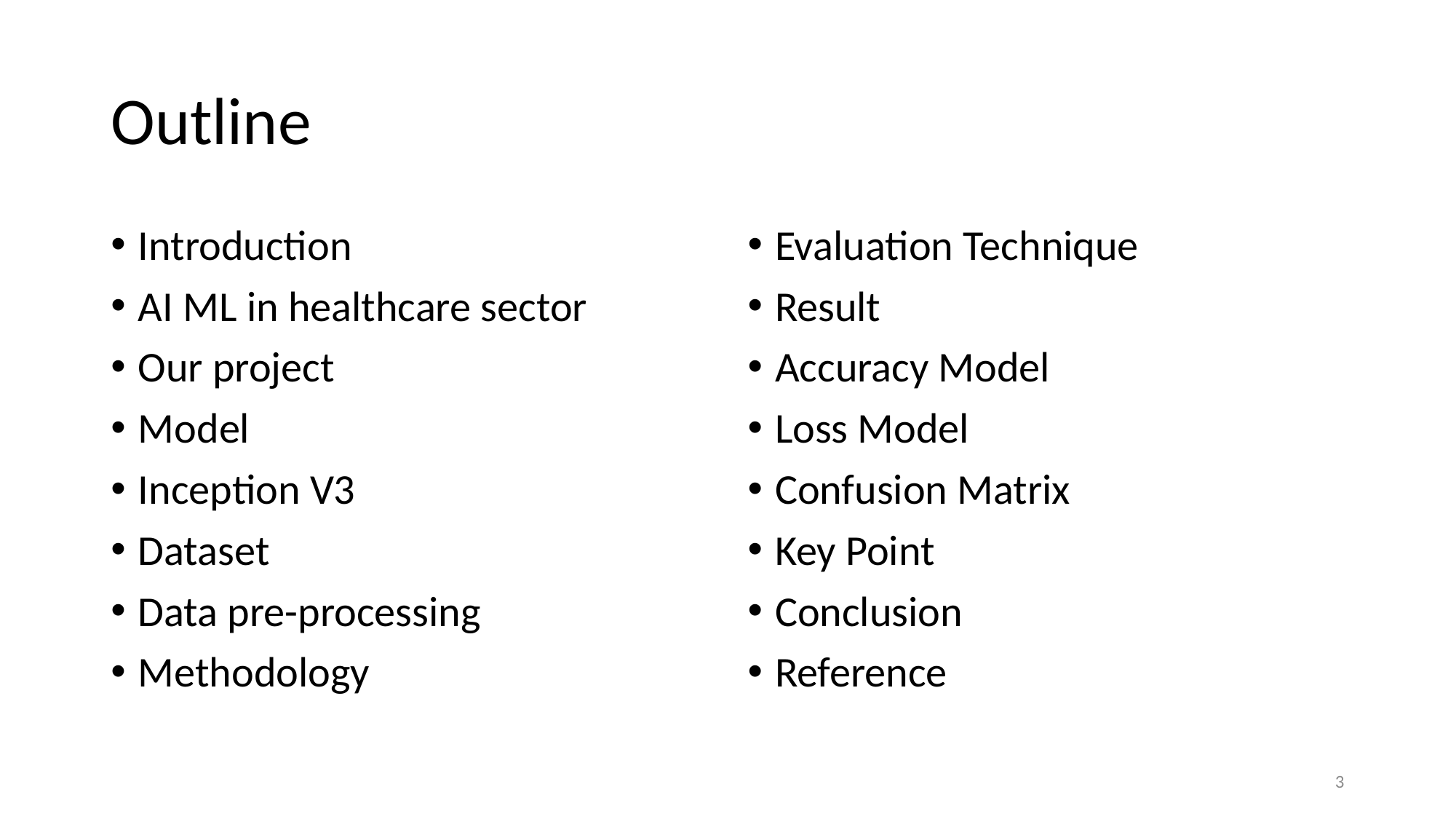

# Outline
Introduction
AI ML in healthcare sector
Our project
Model
Inception V3
Dataset
Data pre-processing
Methodology

Evaluation Technique
Result
Accuracy Model
Loss Model
Confusion Matrix
Key Point
Conclusion
Reference

3